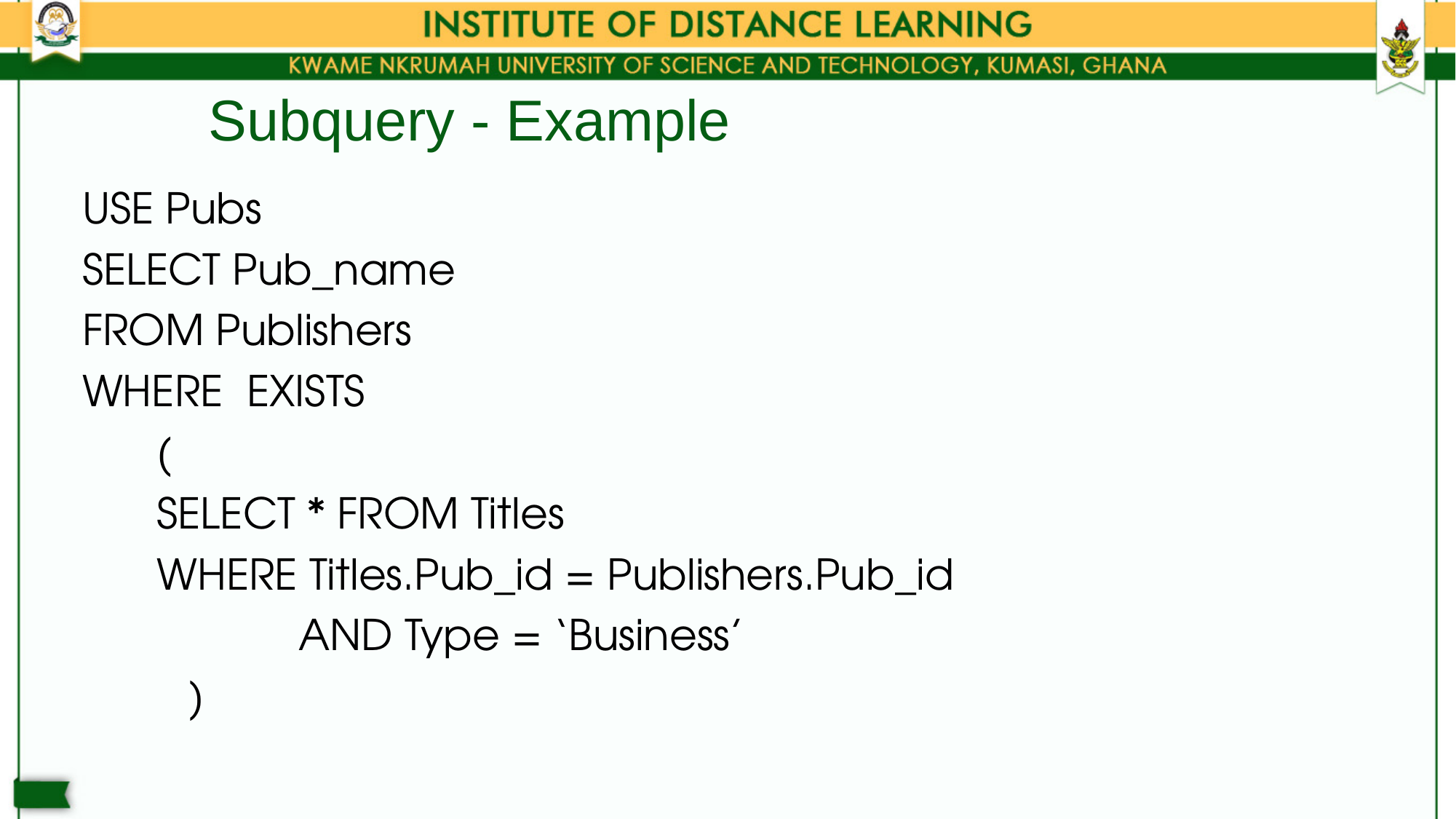

# Subquery - Example
USE Pubs
SELECT Pub_name
FROM Publishers
WHERE  EXISTS
	    (
	    SELECT * FROM Titles
	    WHERE Titles.Pub_id = Publishers.Pub_id
	                AND Type = ‘Business’
         )